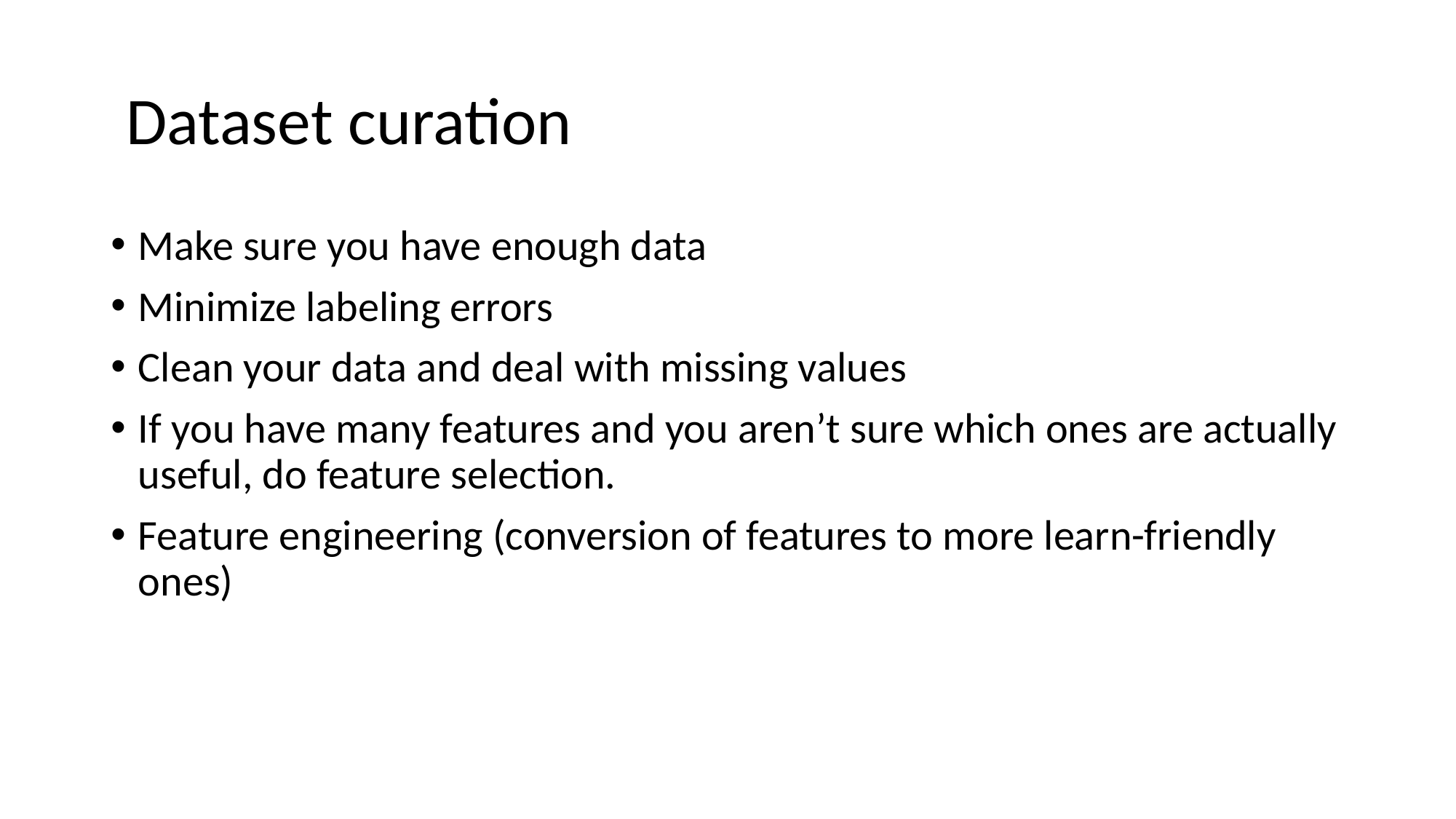

# Dataset curation
Make sure you have enough data
Minimize labeling errors
Clean your data and deal with missing values
If you have many features and you aren’t sure which ones are actually useful, do feature selection.
Feature engineering (conversion of features to more learn-friendly ones)